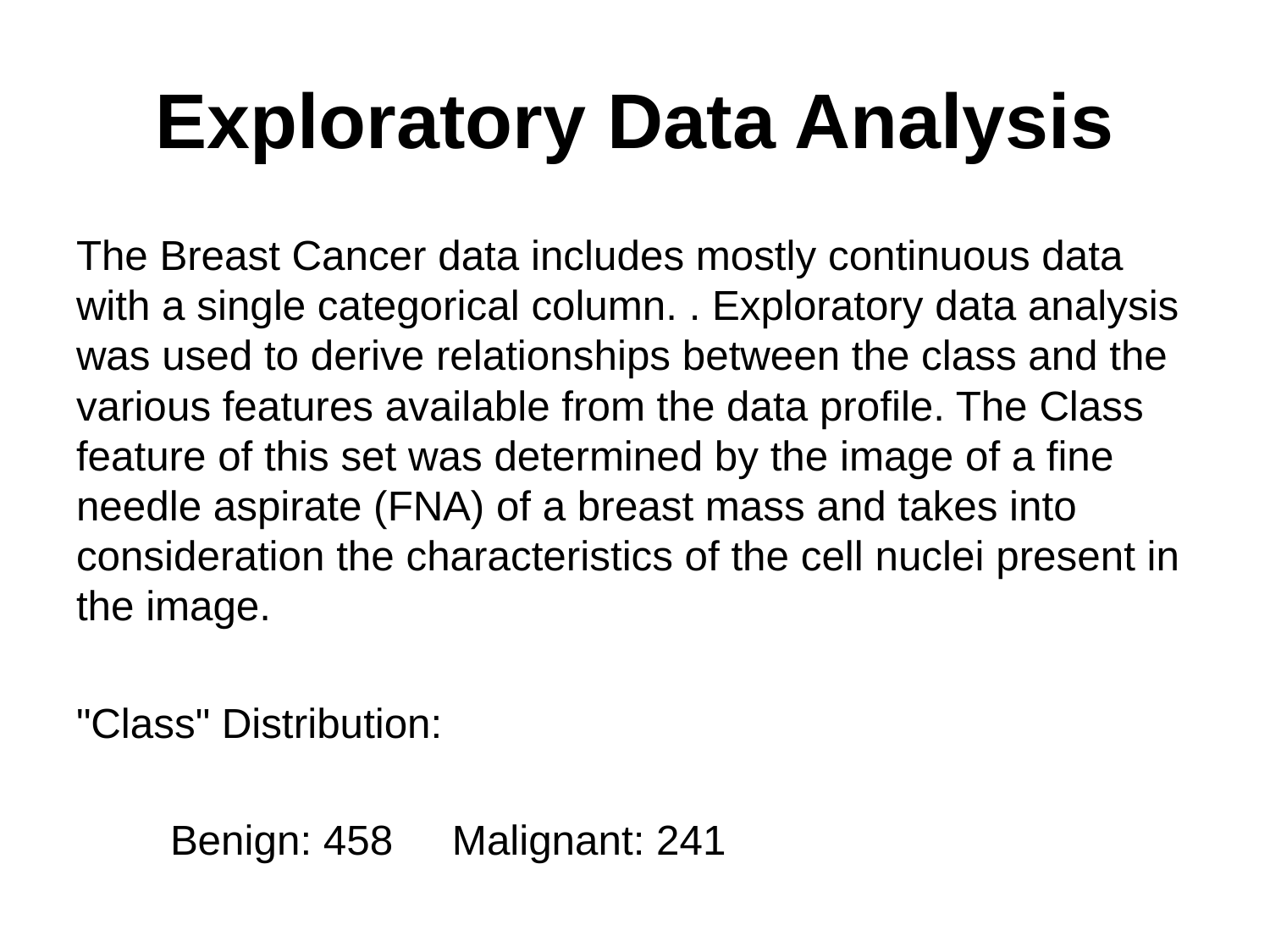

# Exploratory Data Analysis
The Breast Cancer data includes mostly continuous data with a single categorical column. . Exploratory data analysis was used to derive relationships between the class and the various features available from the data profile. The Class feature of this set was determined by the image of a fine needle aspirate (FNA) of a breast mass and takes into consideration the characteristics of the cell nuclei present in the image.

"Class" Distribution:

	Benign: 458	Malignant: 241